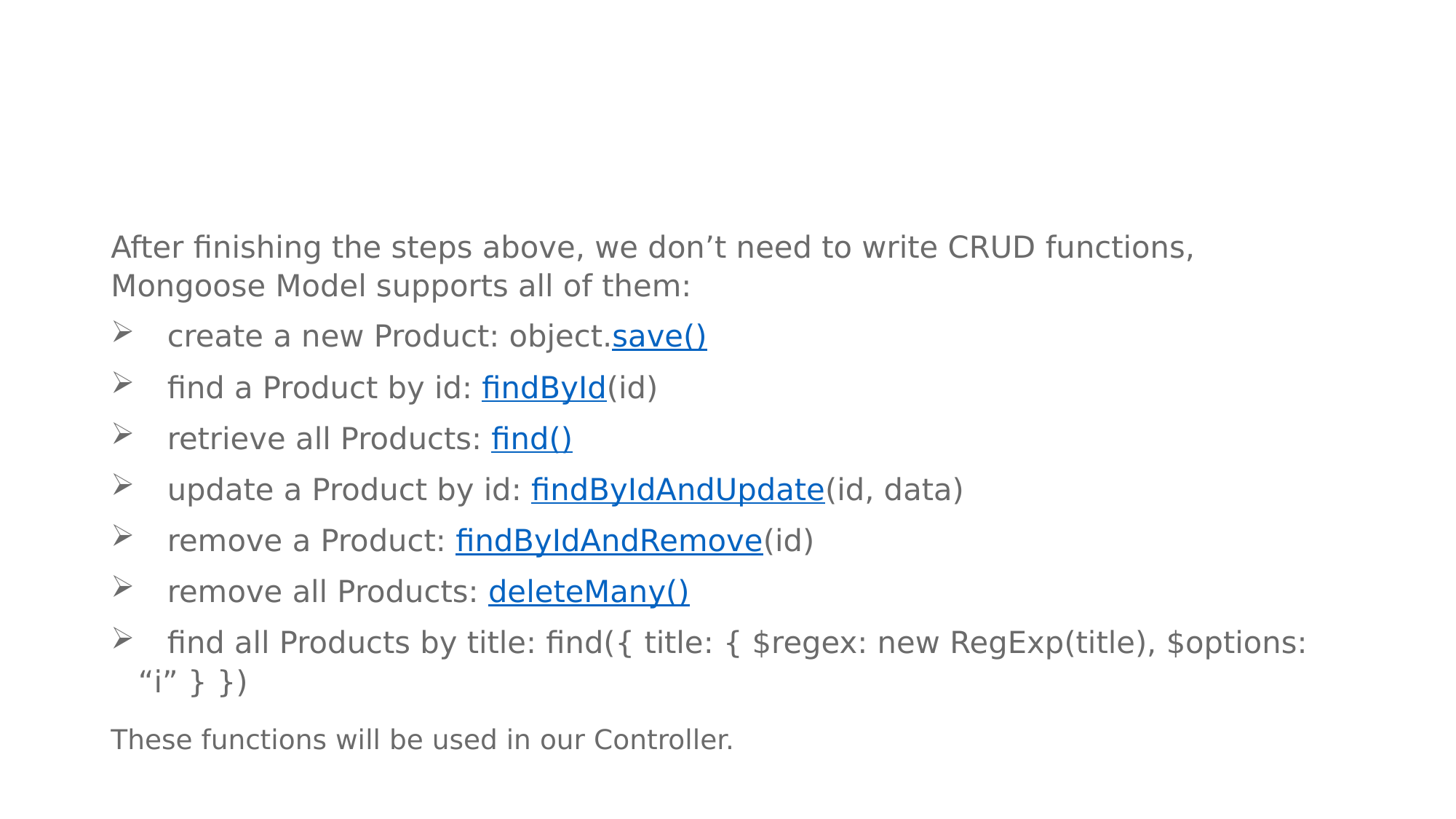

#
After finishing the steps above, we don’t need to write CRUD functions, Mongoose Model supports all of them:
   create a new Product: object.save()
   find a Product by id: findById(id)
   retrieve all Products: find()
   update a Product by id: findByIdAndUpdate(id, data)
   remove a Product: findByIdAndRemove(id)
   remove all Products: deleteMany()
   find all Products by title: find({ title: { $regex: new RegExp(title), $options: “i” } })
These functions will be used in our Controller.